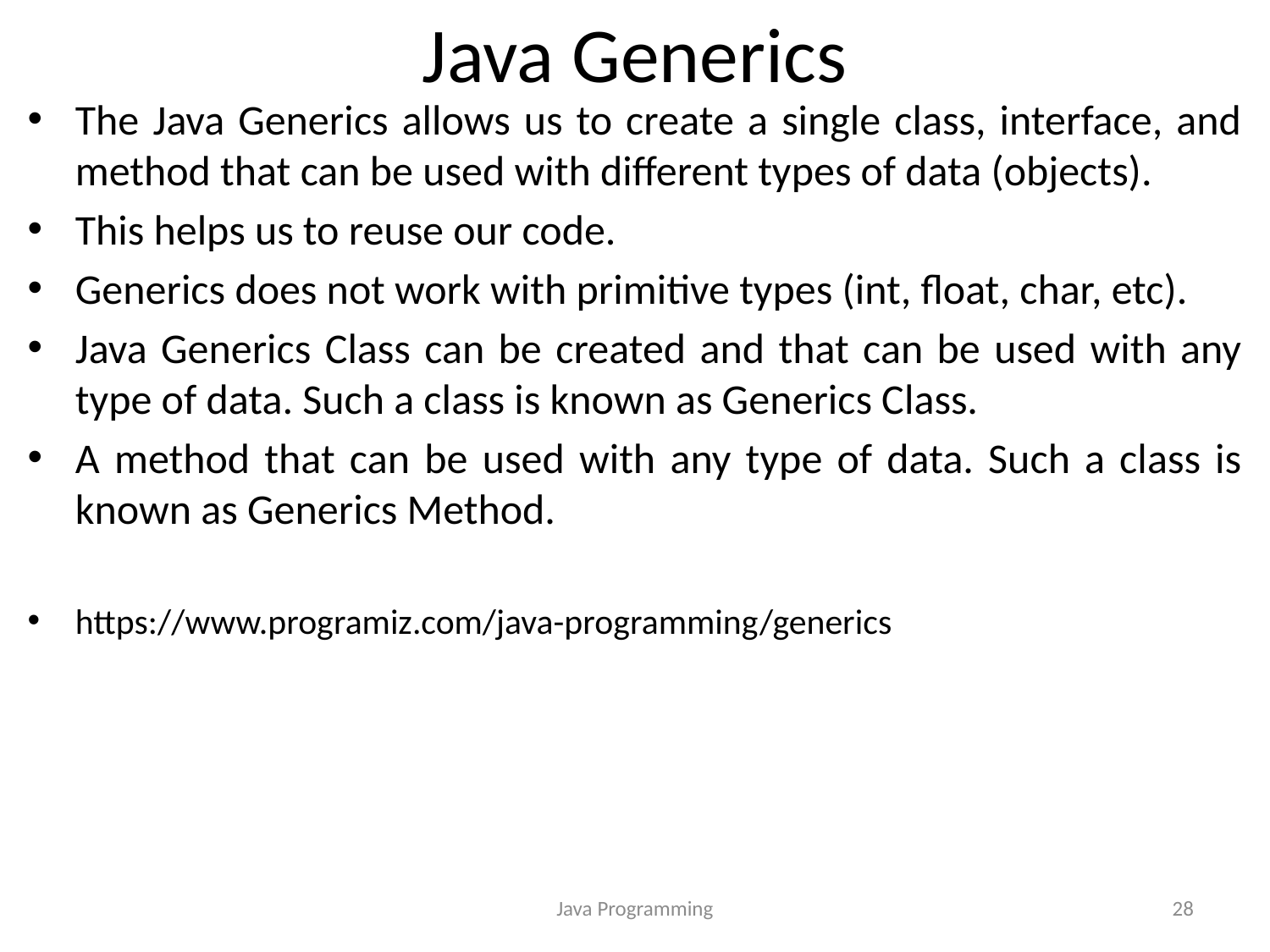

# Java Generics
The Java Generics allows us to create a single class, interface, and method that can be used with different types of data (objects).
This helps us to reuse our code.
Generics does not work with primitive types (int, float, char, etc).
Java Generics Class can be created and that can be used with any type of data. Such a class is known as Generics Class.
A method that can be used with any type of data. Such a class is known as Generics Method.

https://www.programiz.com/java-programming/generics

Java Programming
28